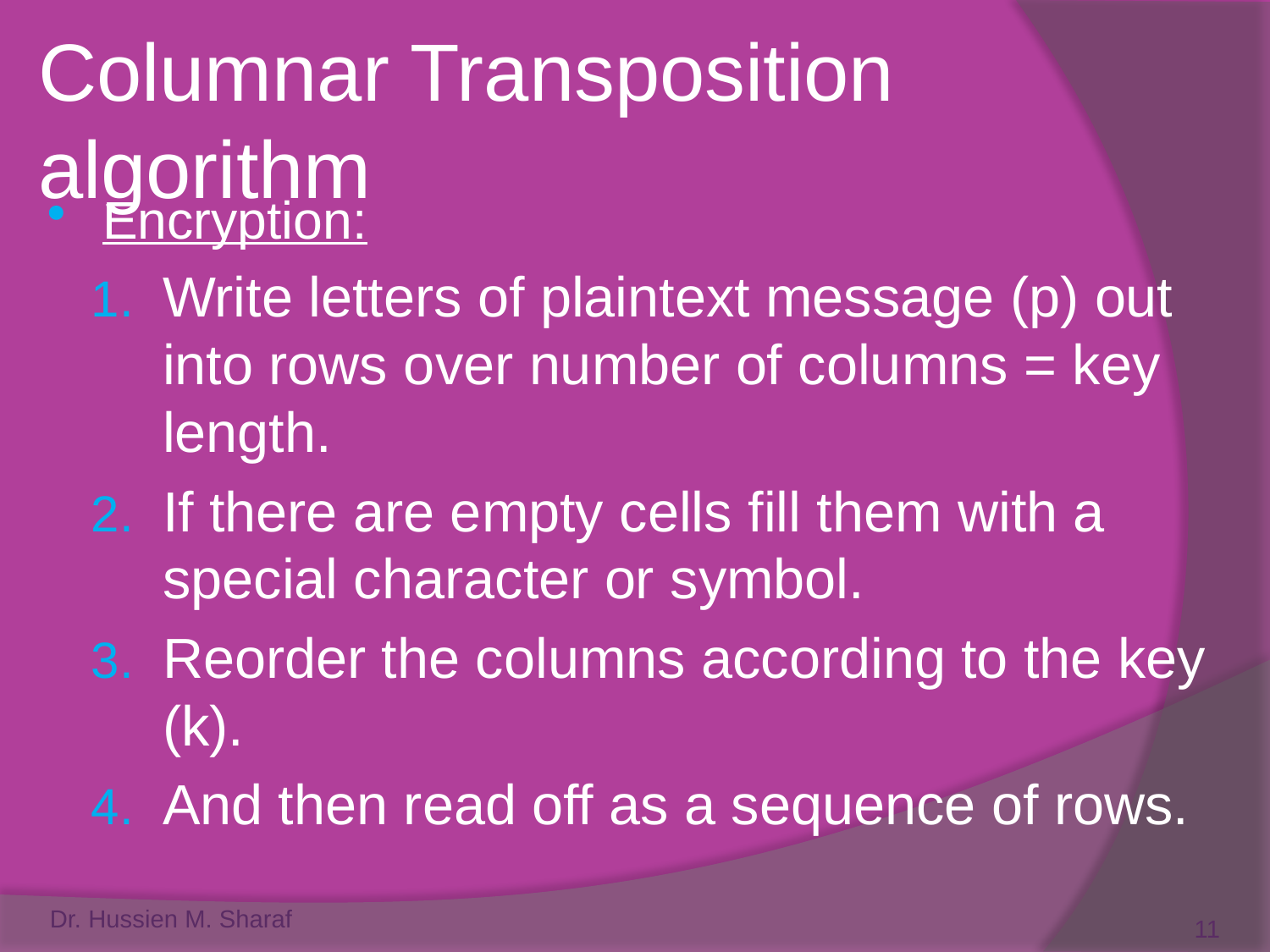

# Columnar Transposition algorithm
Encryption:
Write letters of plaintext message (p) out into rows over number of columns = key length.
If there are empty cells fill them with a special character or symbol.
Reorder the columns according to the key (k).
And then read off as a sequence of rows.
Dr. Hussien M. Sharaf
11